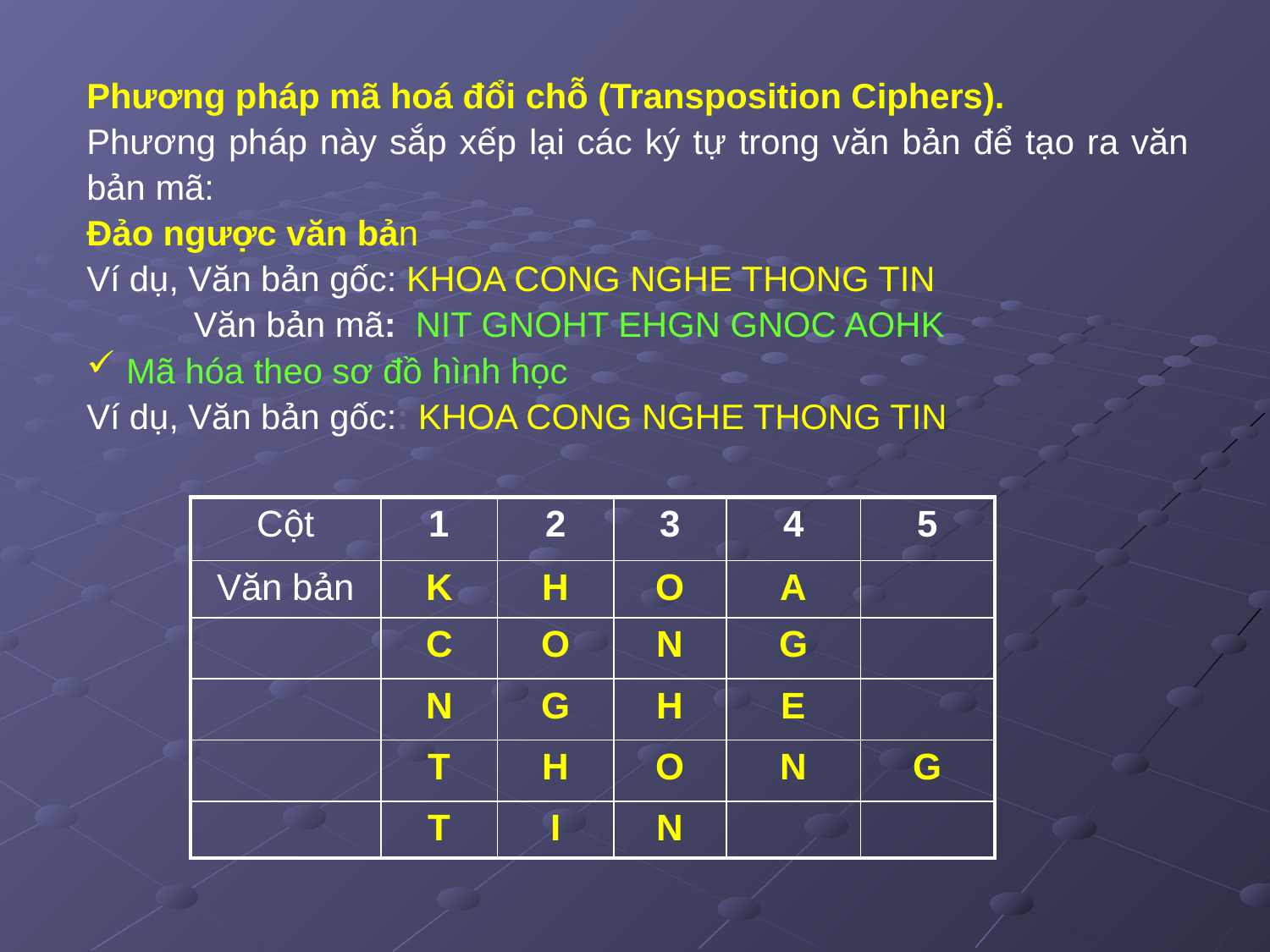

Phương pháp mã hoá đổi chỗ (Transposition Ciphers).
Phương pháp này sắp xếp lại các ký tự trong văn bản để tạo ra văn bản mã:
Đảo ngược văn bản
Ví dụ, Văn bản gốc: KHOA CONG NGHE THONG TIN
           Văn bản mã:  NIT GNOHT EHGN GNOC AOHK
 Mã hóa theo sơ đồ hình học
Ví dụ, Văn bản gốc:: KHOA CONG NGHE THONG TIN

| Cột | 1 | 2 | 3 | 4 | 5 |
| --- | --- | --- | --- | --- | --- |
| Văn bản | K | H | O | A |  |
|  | C | O | N | G |  |
|  | N | G | H | E |  |
|  | T | H | O | N | G |
|  | T | I | N |  |  |